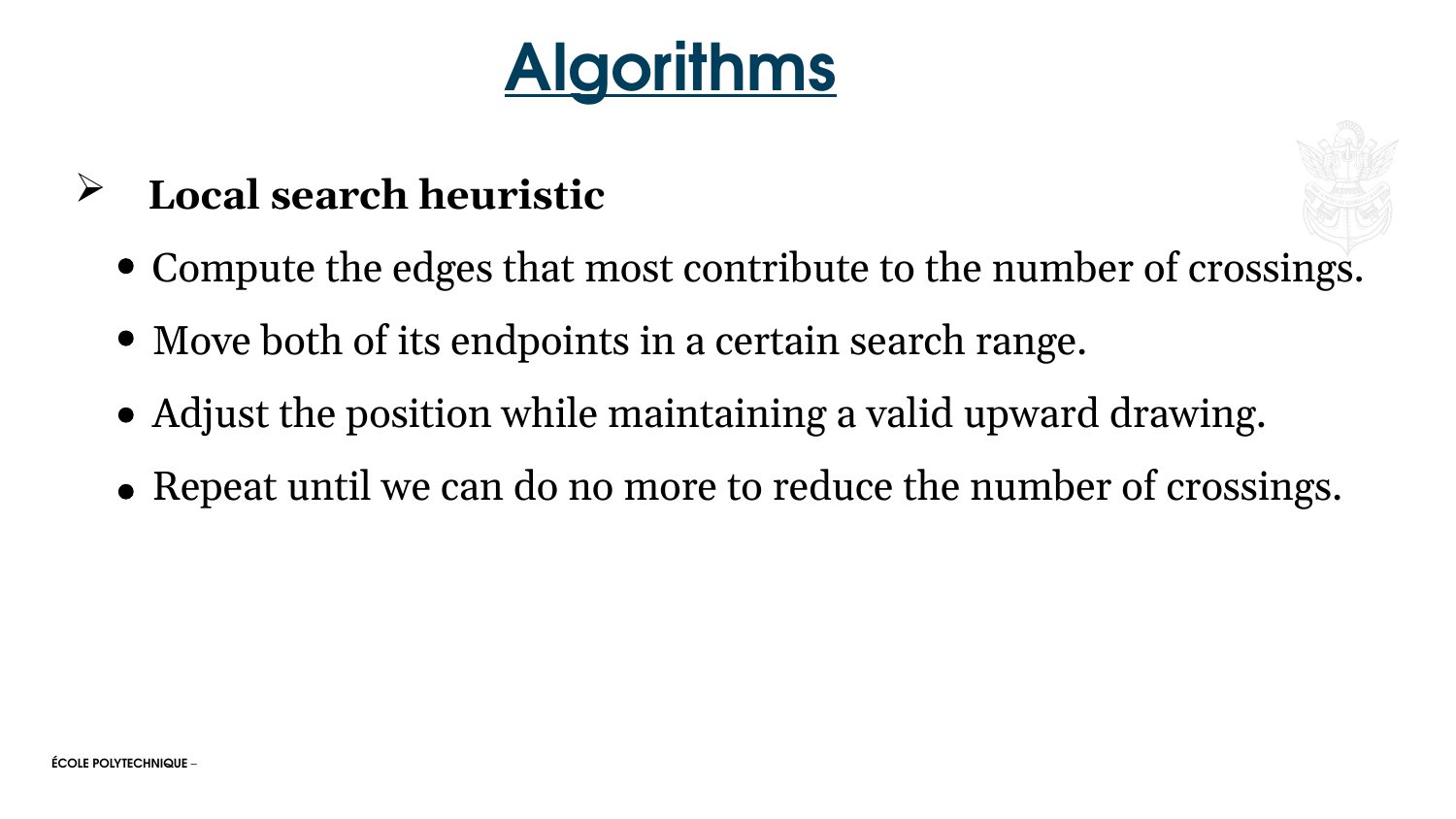

# Algorithms
Local search heuristic
        Compute the edges that most contribute to the number of crossings.
        Move both of its endpoints in a certain search range.
        Adjust the position while maintaining a valid upward drawing.
        Repeat until we can do no more to reduce the number of crossings.